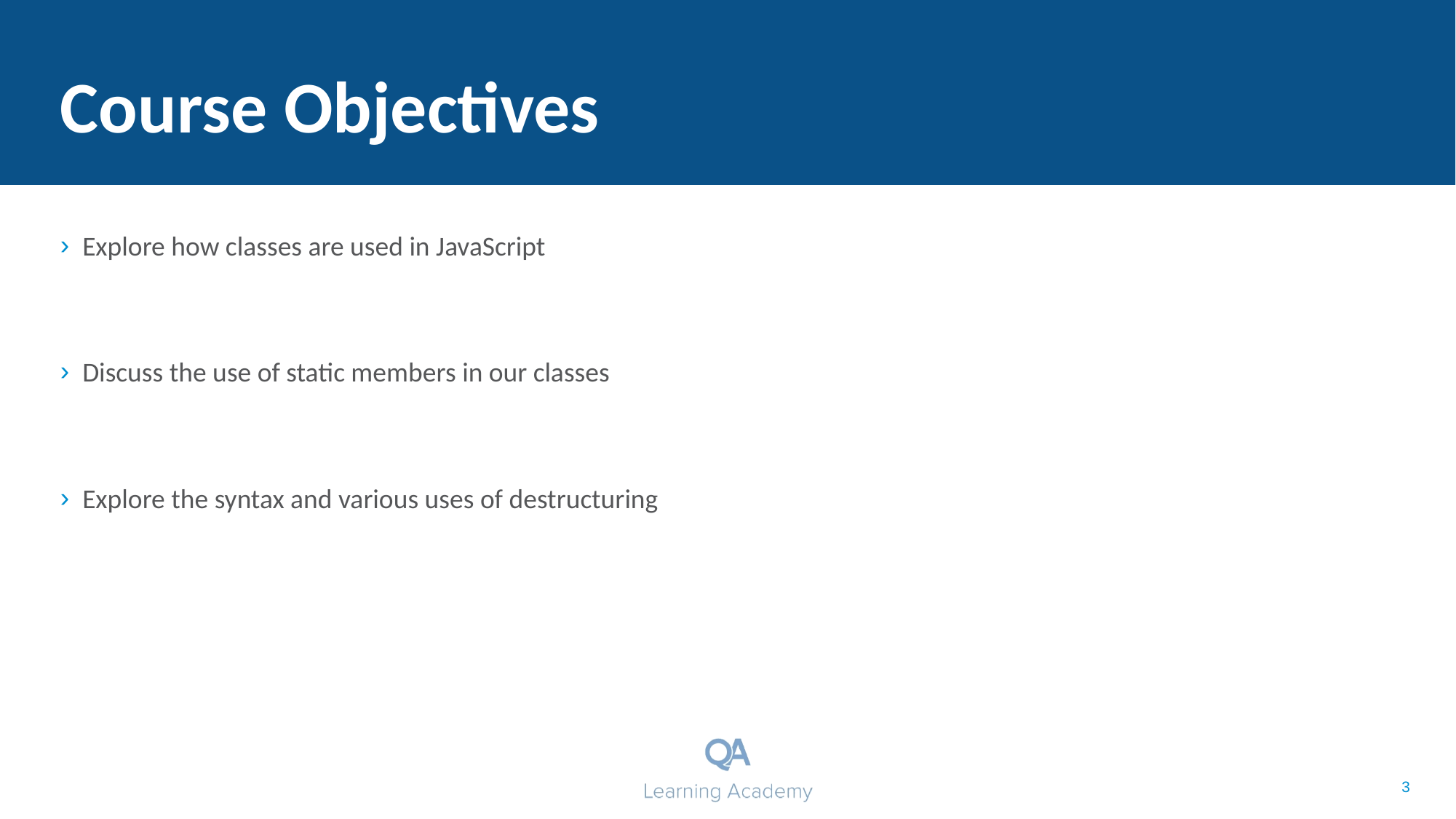

# Course Objectives
Explore how classes are used in JavaScript

Discuss the use of static members in our classes

Explore the syntax and various uses of destructuring